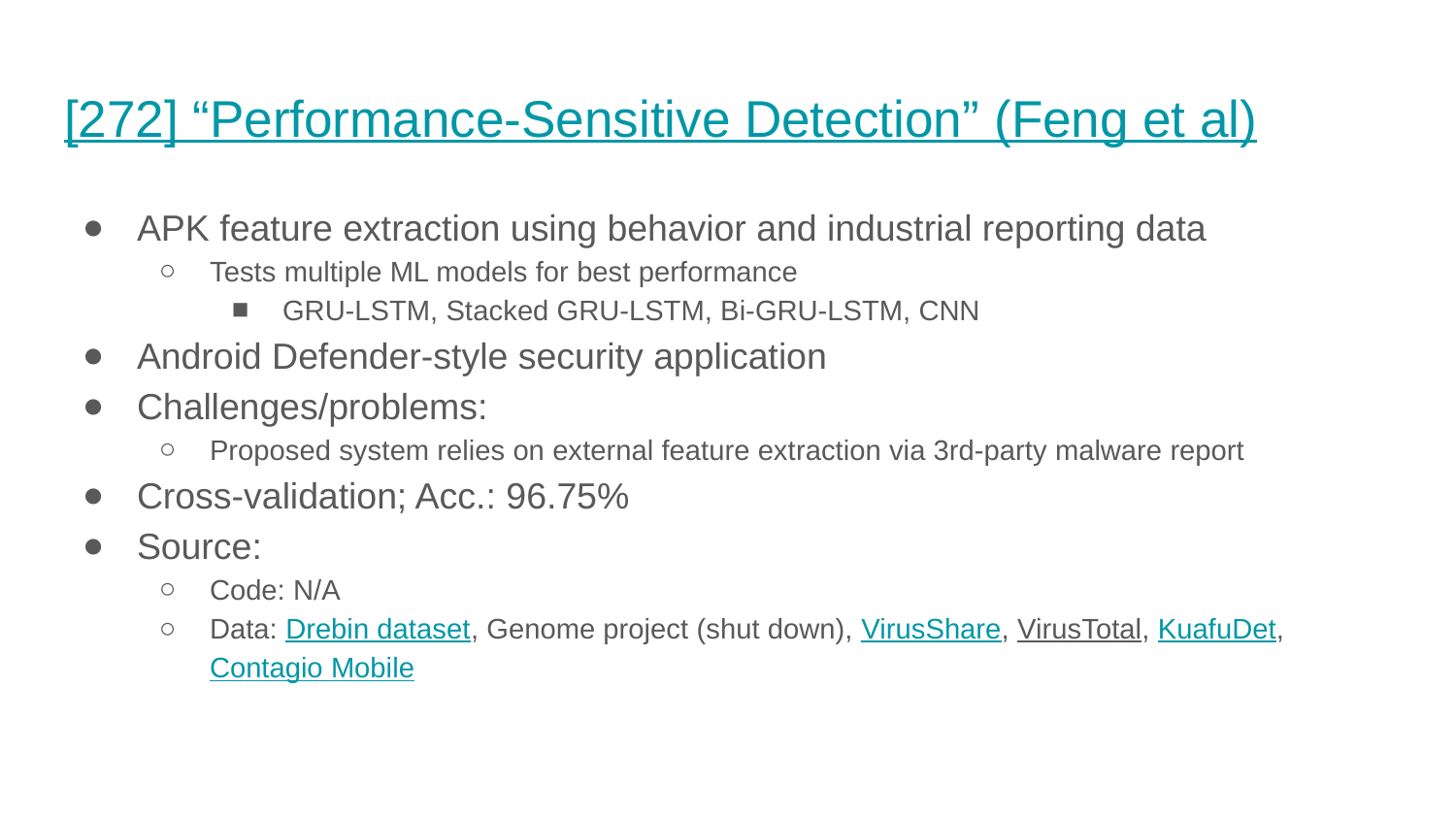

# [272] “Performance-Sensitive Detection” (Feng et al)
APK feature extraction using behavior and industrial reporting data
Tests multiple ML models for best performance
GRU-LSTM, Stacked GRU-LSTM, Bi-GRU-LSTM, CNN
Android Defender-style security application
Challenges/problems:
Proposed system relies on external feature extraction via 3rd-party malware report
Cross-validation; Acc.: 96.75%
Source:
Code: N/A
Data: Drebin dataset, Genome project (shut down), VirusShare, VirusTotal, KuafuDet, Contagio Mobile